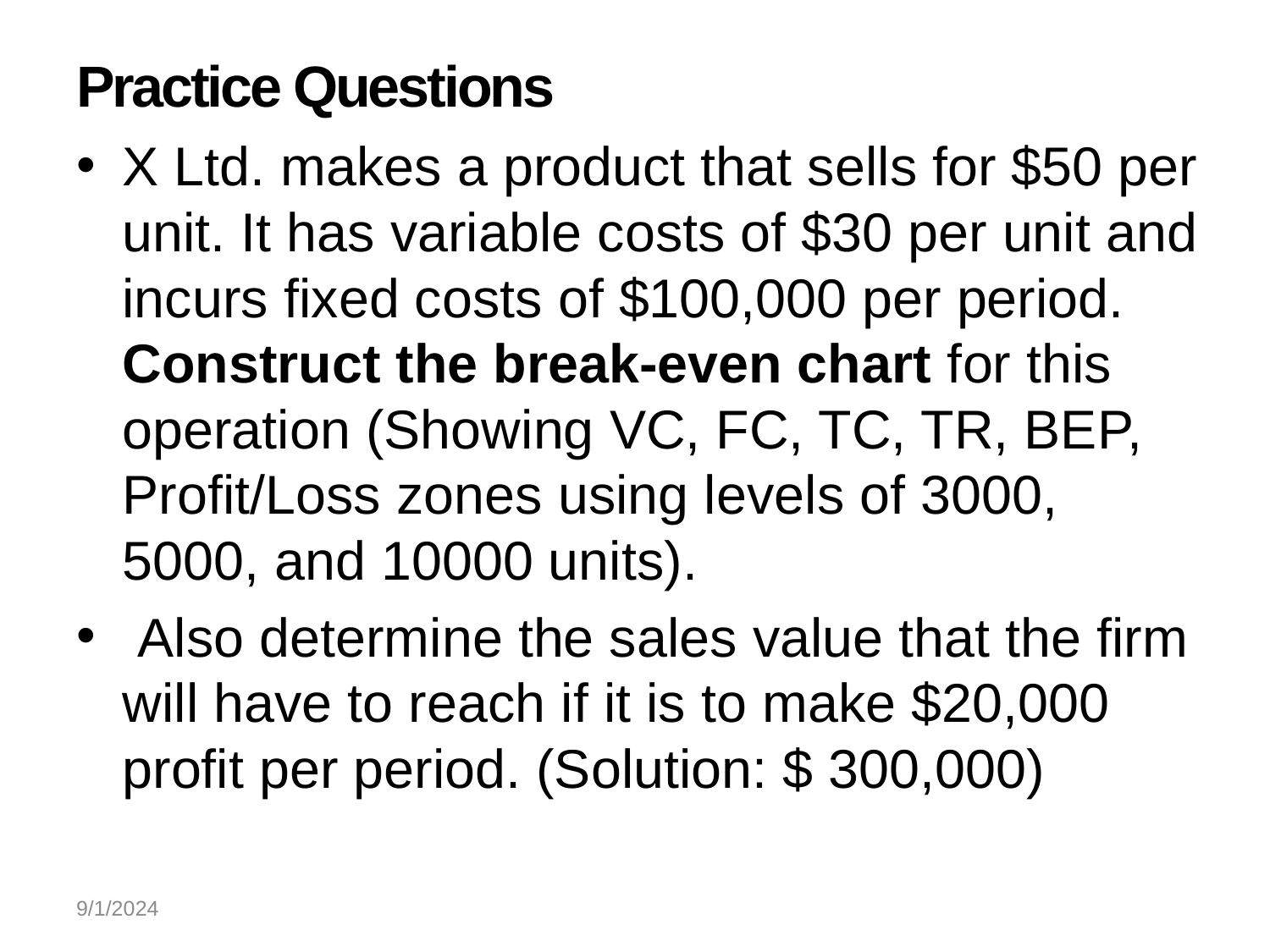

# Practice Questions
X Ltd. makes a product that sells for $50 per unit. It has variable costs of $30 per unit and incurs fixed costs of $100,000 per period. Construct the break-even chart for this operation (Showing VC, FC, TC, TR, BEP, Profit/Loss zones using levels of 3000, 5000, and 10000 units).
 Also determine the sales value that the firm will have to reach if it is to make $20,000 profit per period. (Solution: $ 300,000)
9/1/2024